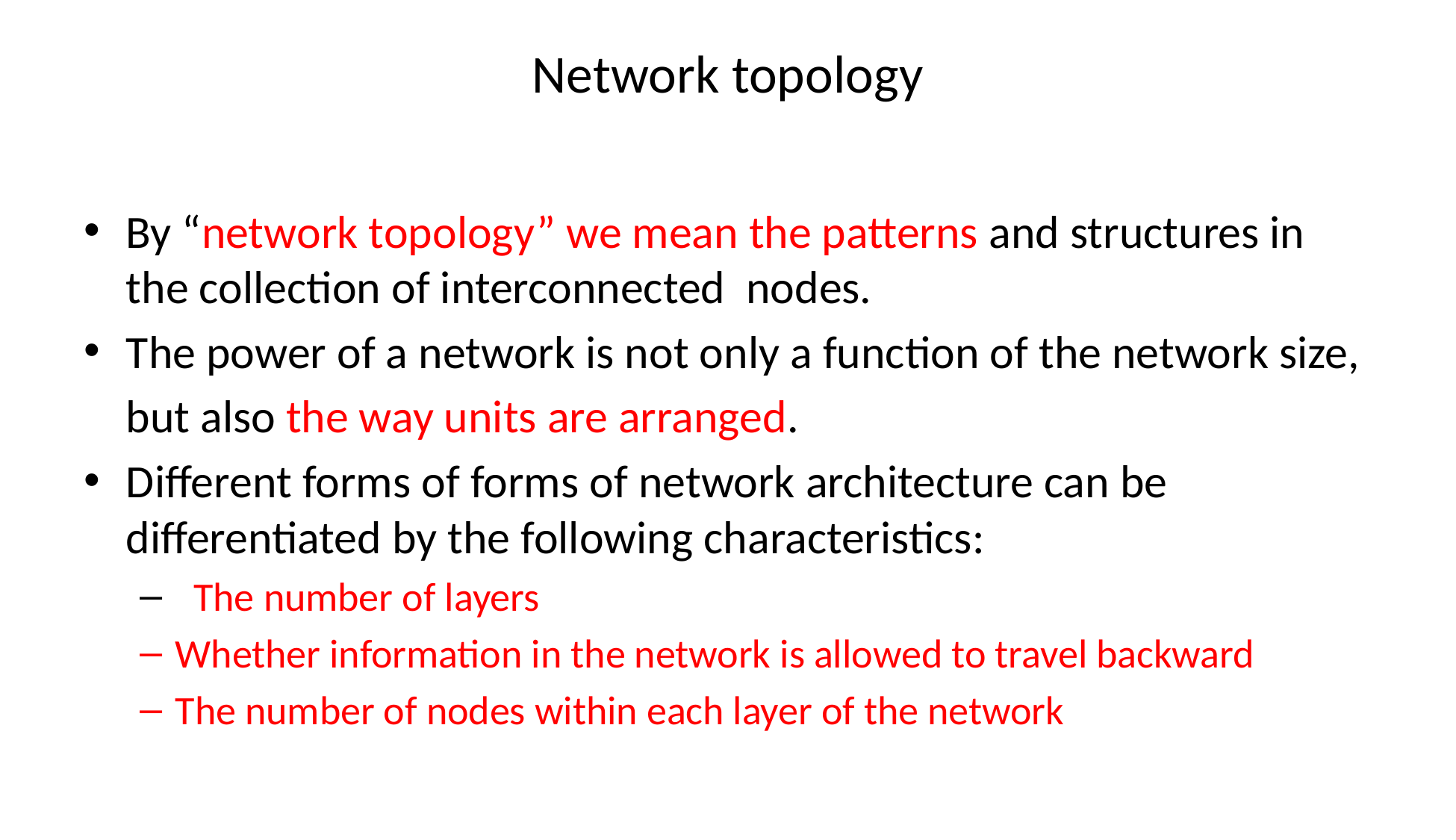

# Network topology
By “network topology” we mean the patterns and structures in the collection of interconnected  nodes.
The power of a network is not only a function of the network size,
    but also the way units are arranged.
Different forms of forms of network architecture can be differentiated by the following characteristics:
  The number of layers
Whether information in the network is allowed to travel backward
The number of nodes within each layer of the network